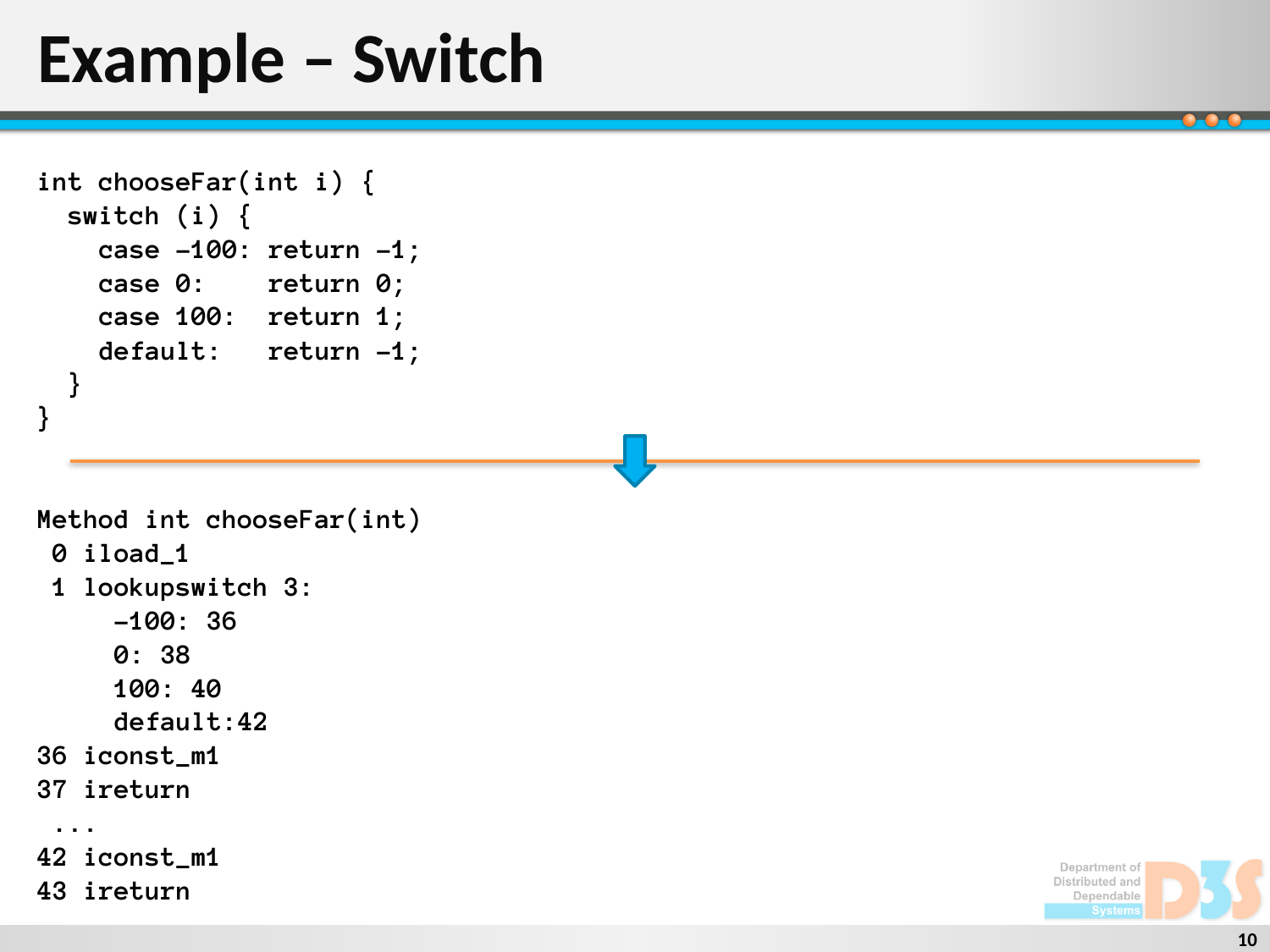

# Example – Switch
int chooseFar(int i) {
  switch (i) {
    case -100: return -1;
    case 0:    return 0;
    case 100:  return 1;
    default:   return -1;
  }
}

Method int chooseFar(int)
 0 iload_1
 1 lookupswitch 3:
     -100: 36
     0: 38
     100: 40
     default:42
36 iconst_m1
37 ireturn
 ...
42 iconst_m1
43 ireturn

10